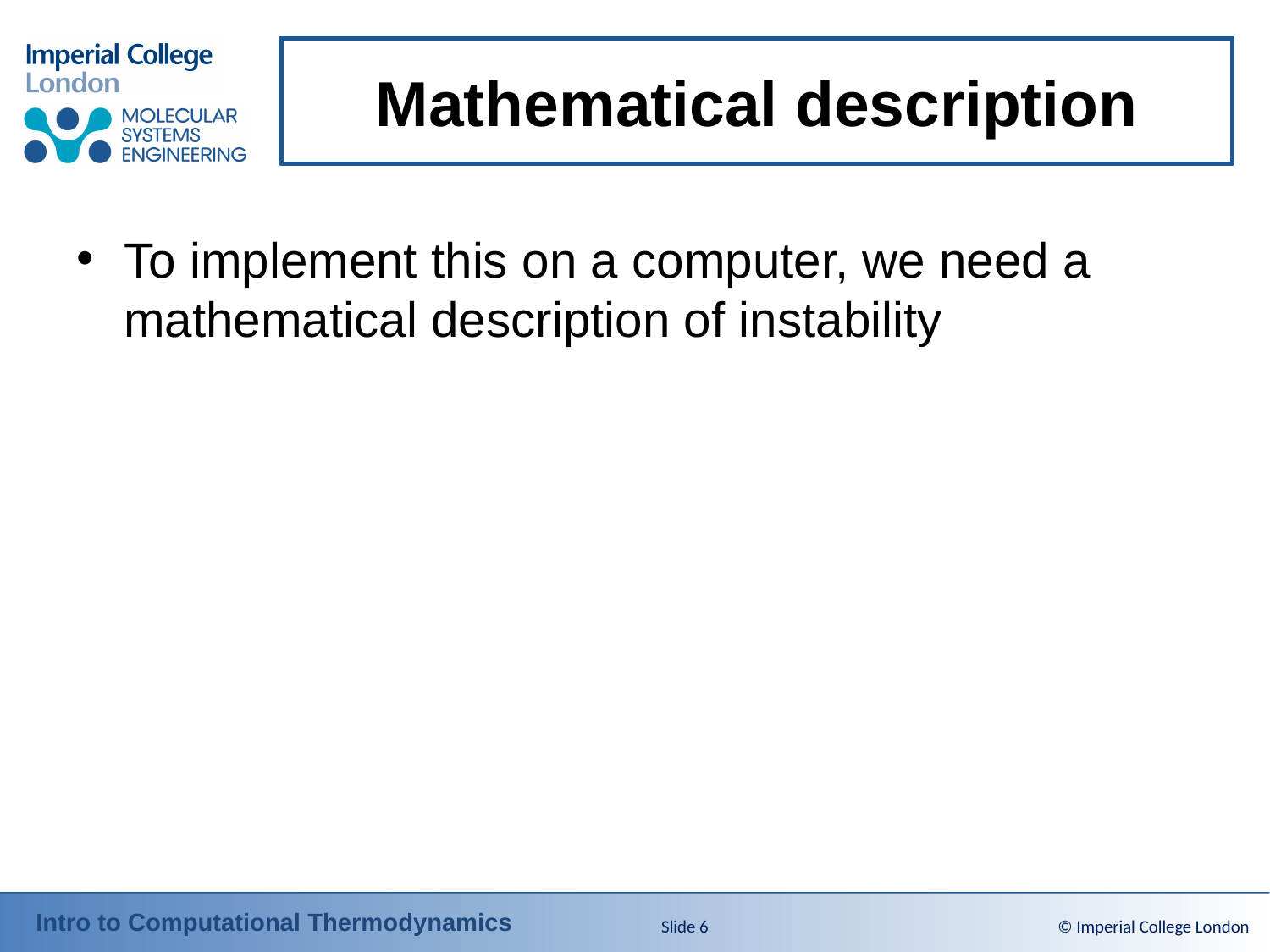

# Mathematical description
To implement this on a computer, we need a mathematical description of instability
Slide 6
© Imperial College London